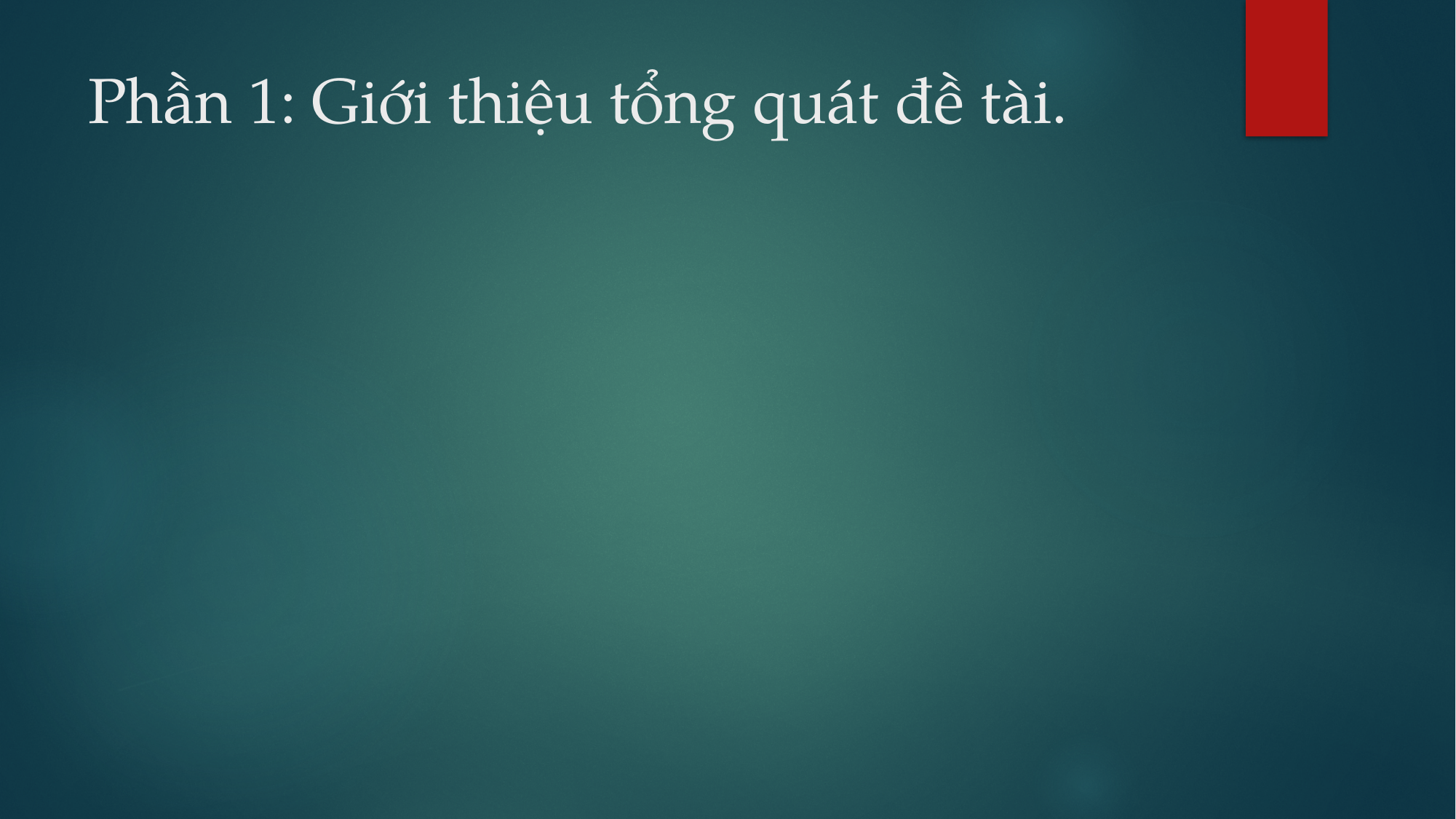

# Phần 1: Giới thiệu tổng quát đề tài.